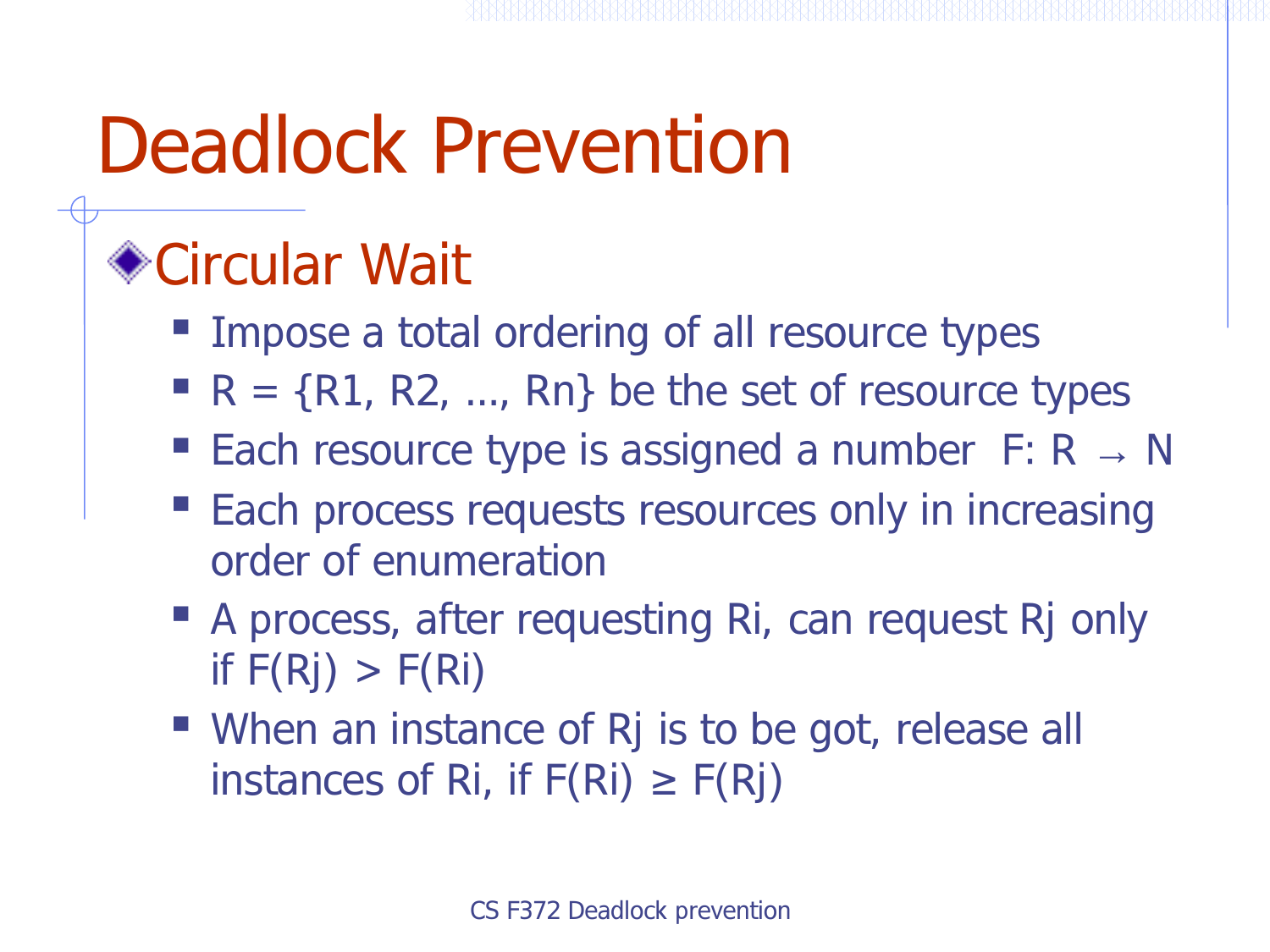

Deadlock Prevention
Circular Wait
Impose a total ordering of all resource types
R = {R1, R2, …, Rn} be the set of resource types
Each resource type is assigned a number  F: R → N
Each process requests resources only in increasing order of enumeration
A process, after requesting Ri, can request Rj only if F(Rj) > F(Ri)
When an instance of Rj is to be got, release all instances of Ri, if F(Ri) ≥ F(Rj)

CS F372 Deadlock prevention